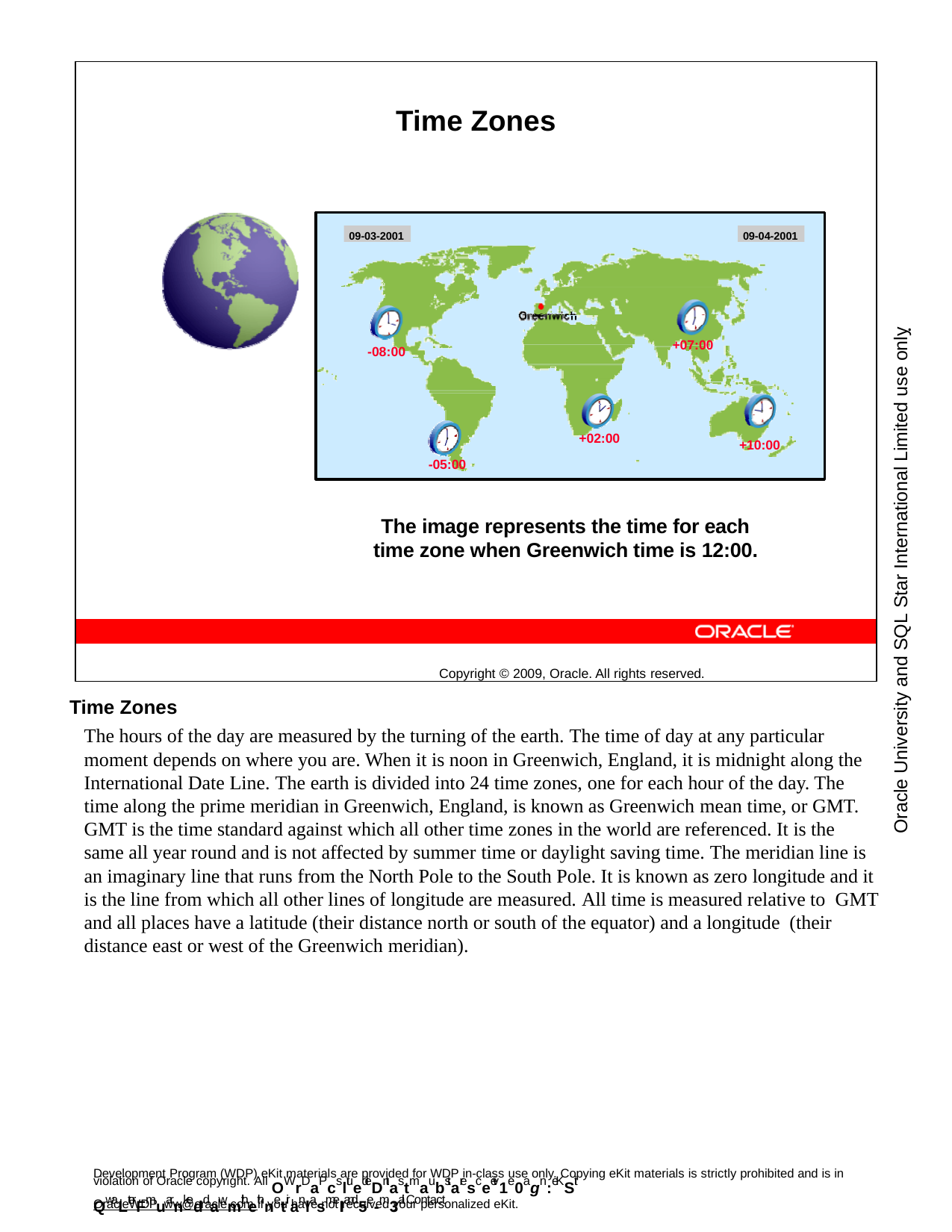

Time Zones

The image represents the time for each  time zone when Greenwich time is 12:00.

Copyright © 2009, Oracle. All rights reserved.

09-03-2001
09-04-2001
Oracle University and SQL Star International Limited use onlyฺ
+07:00
-08:00
+02:00
+10:00
-05:00

Time Zones
The hours of the day are measured by the turning of the earth. The time of day at any particular  moment depends on where you are. When it is noon in Greenwich, England, it is midnight along the  International Date Line. The earth is divided into 24 time zones, one for each hour of the day. The  time along the prime meridian in Greenwich, England, is known as Greenwich mean time, or GMT.  GMT is the time standard against which all other time zones in the world are referenced. It is the  same all year round and is not affected by summer time or daylight saving time. The meridian line is  an imaginary line that runs from the North Pole to the South Pole. It is known as zero longitude and it  is the line from which all other lines of longitude are measured. All time is measured relative to  GMT and all places have a latitude (their distance north or south of the equator) and a longitude  (their distance east or west of the Greenwich meridian).
Development Program (WDP) eKit materials are provided for WDP in-class use only. Copying eKit materials is strictly prohibited and is in
violation of Oracle copyright. All OWrDaPcsltuedeDntas tmaubstaresceeiv1e0agn :eKSit QwaLterFmuarnkeddawmithethnetiranlasmeIIand5e-m3ail.  Contact
OracleWDP_ww@oracle.com if you have not received your personalized eKit.